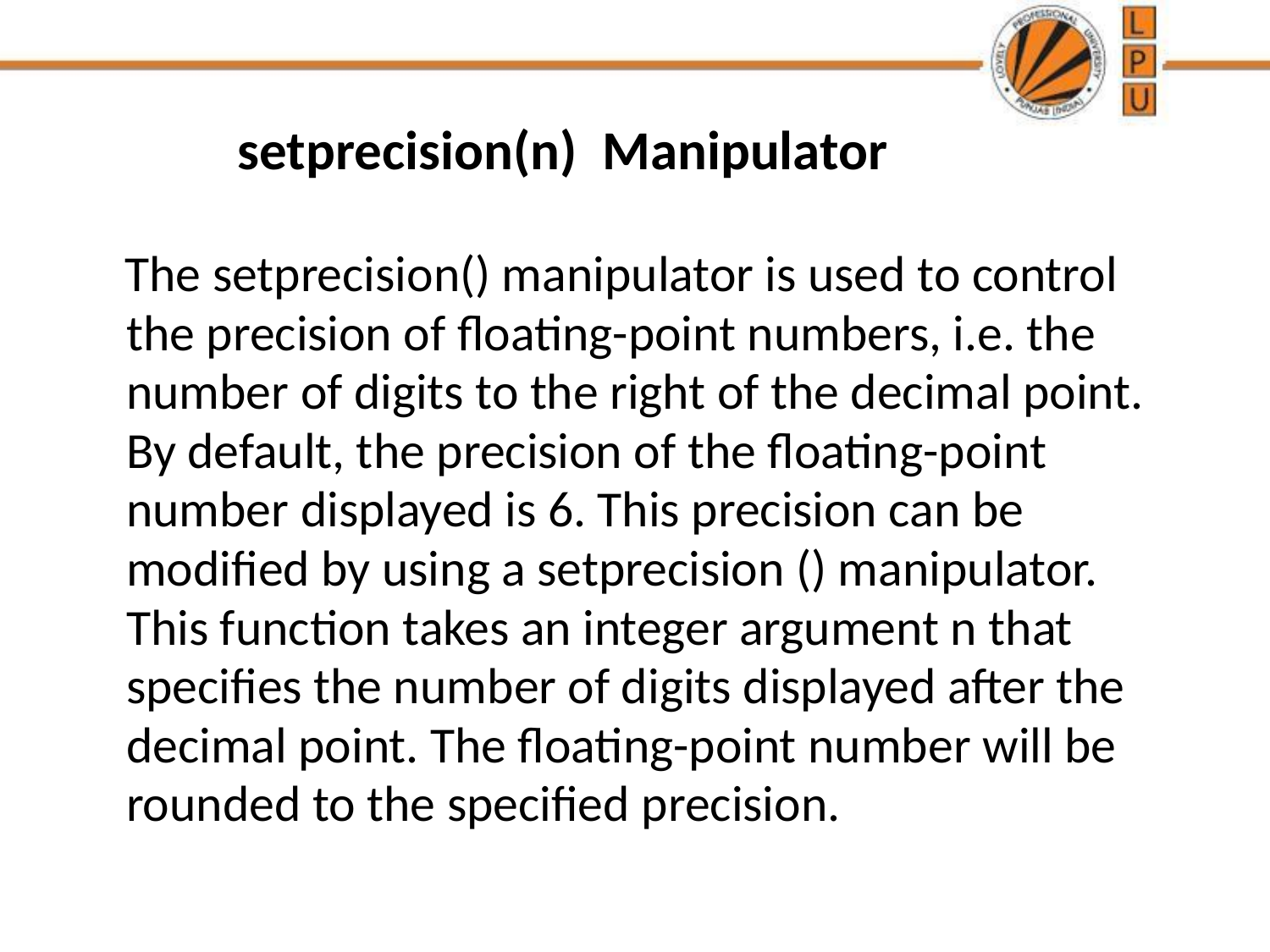

# setprecision(n)  Manipulator
    The setprecision() manipulator is used to control the precision of floating-point numbers, i.e. the number of digits to the right of the decimal point. By default, the precision of the floating-point number displayed is 6. This precision can be modified by using a setprecision () manipulator. This function takes an integer argument n that specifies the number of digits displayed after the decimal point. The floating-point number will be rounded to the specified precision.